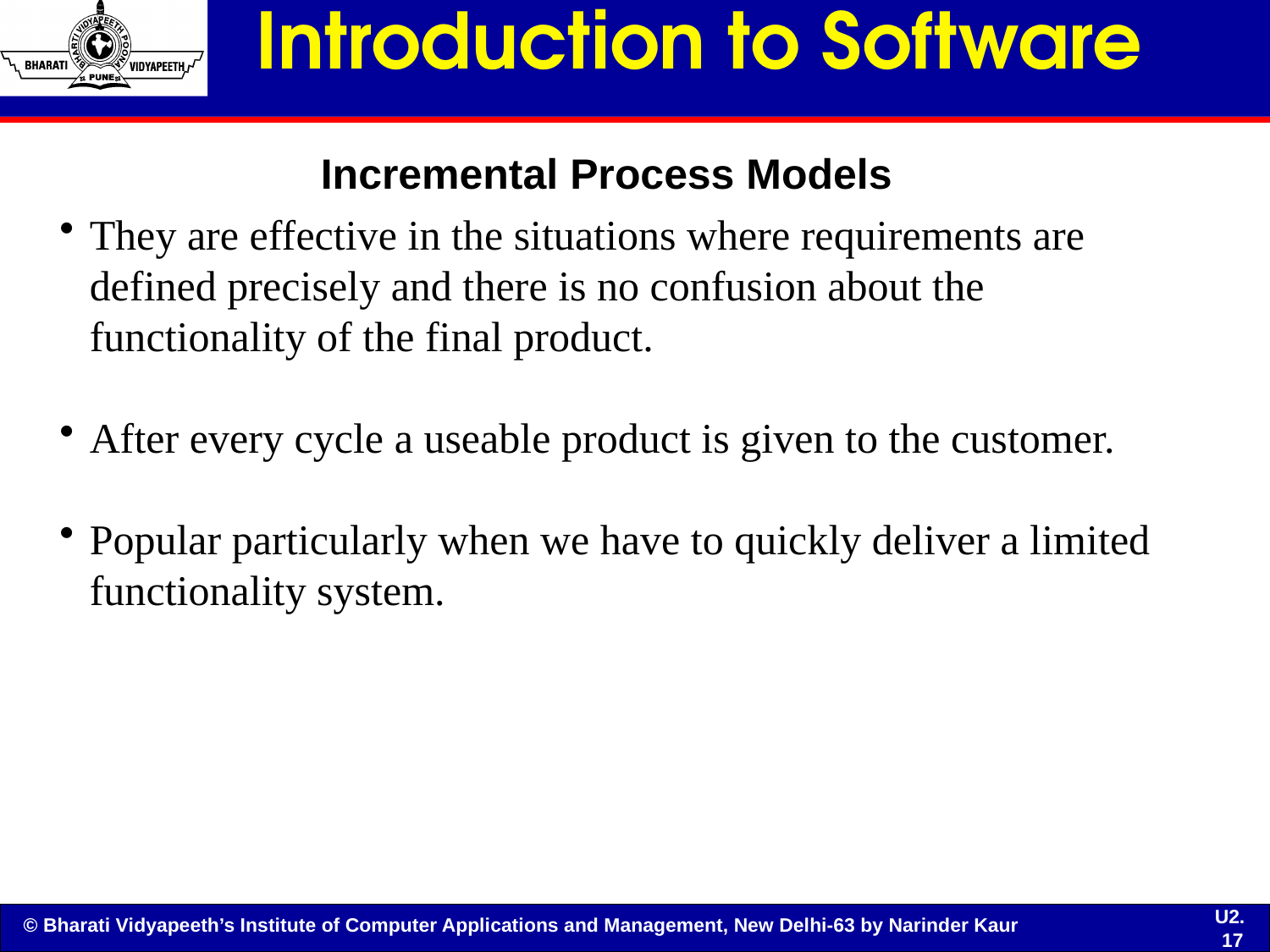

# Introduction to Software
Incremental Process Models
They are effective in the situations where requirements are defined precisely and there is no confusion about the functionality of the final product.

After every cycle a useable product is given to the customer.

Popular particularly when we have to quickly deliver a limited functionality system.